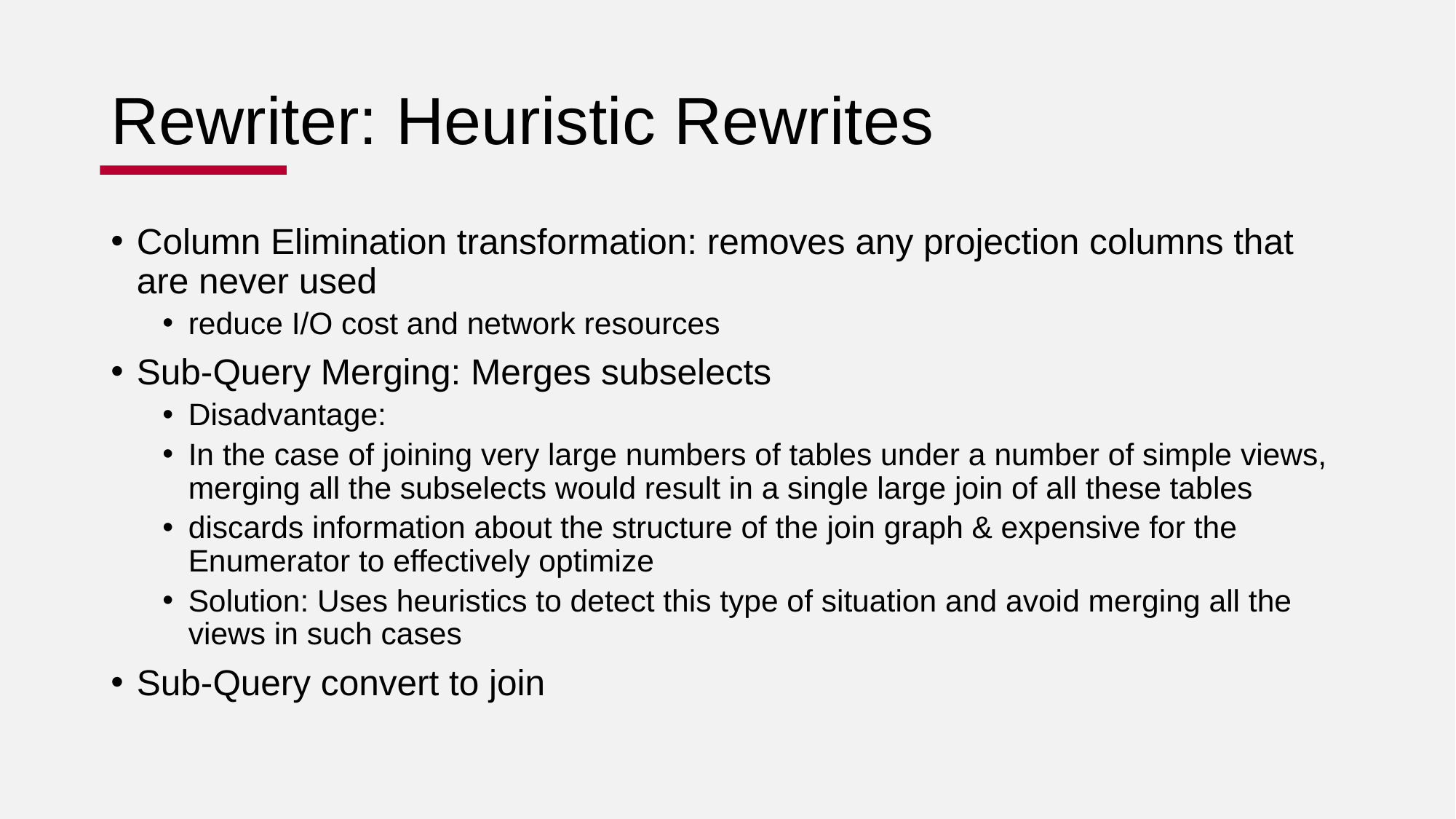

# Rewriter: Heuristic Rewrites
Column Elimination transformation: removes any projection columns that are never used
reduce I/O cost and network resources
Sub-Query Merging: Merges subselects
Disadvantage:
In the case of joining very large numbers of tables under a number of simple views, merging all the subselects would result in a single large join of all these tables
discards information about the structure of the join graph & expensive for the Enumerator to effectively optimize
Solution: Uses heuristics to detect this type of situation and avoid merging all the views in such cases
Sub-Query convert to join